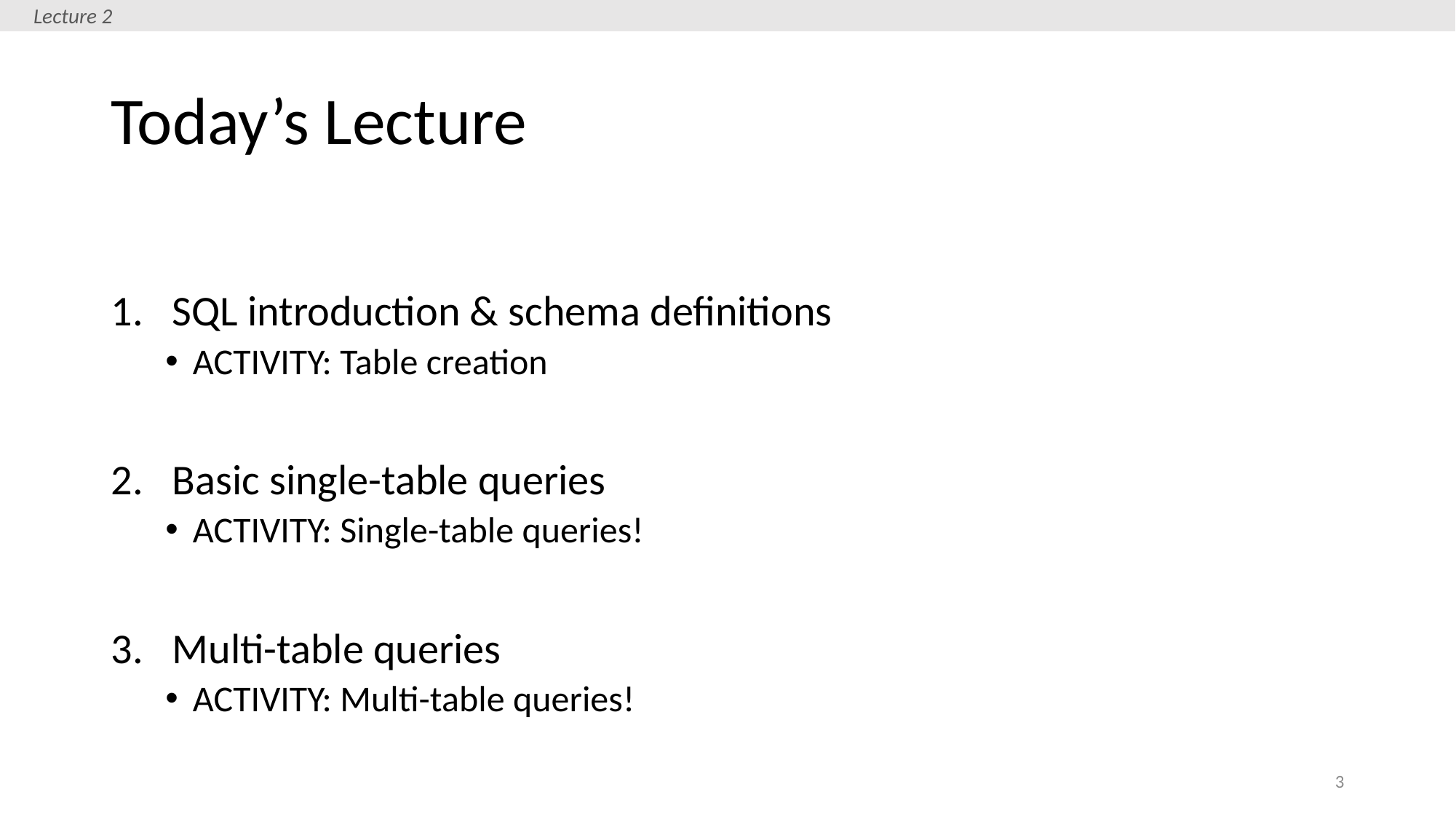

Lecture 2
# Today’s Lecture

SQL introduction & schema definitions
ACTIVITY: Table creation

Basic single-table queries
ACTIVITY: Single-table queries!

Multi-table queries
ACTIVITY: Multi-table queries!

3